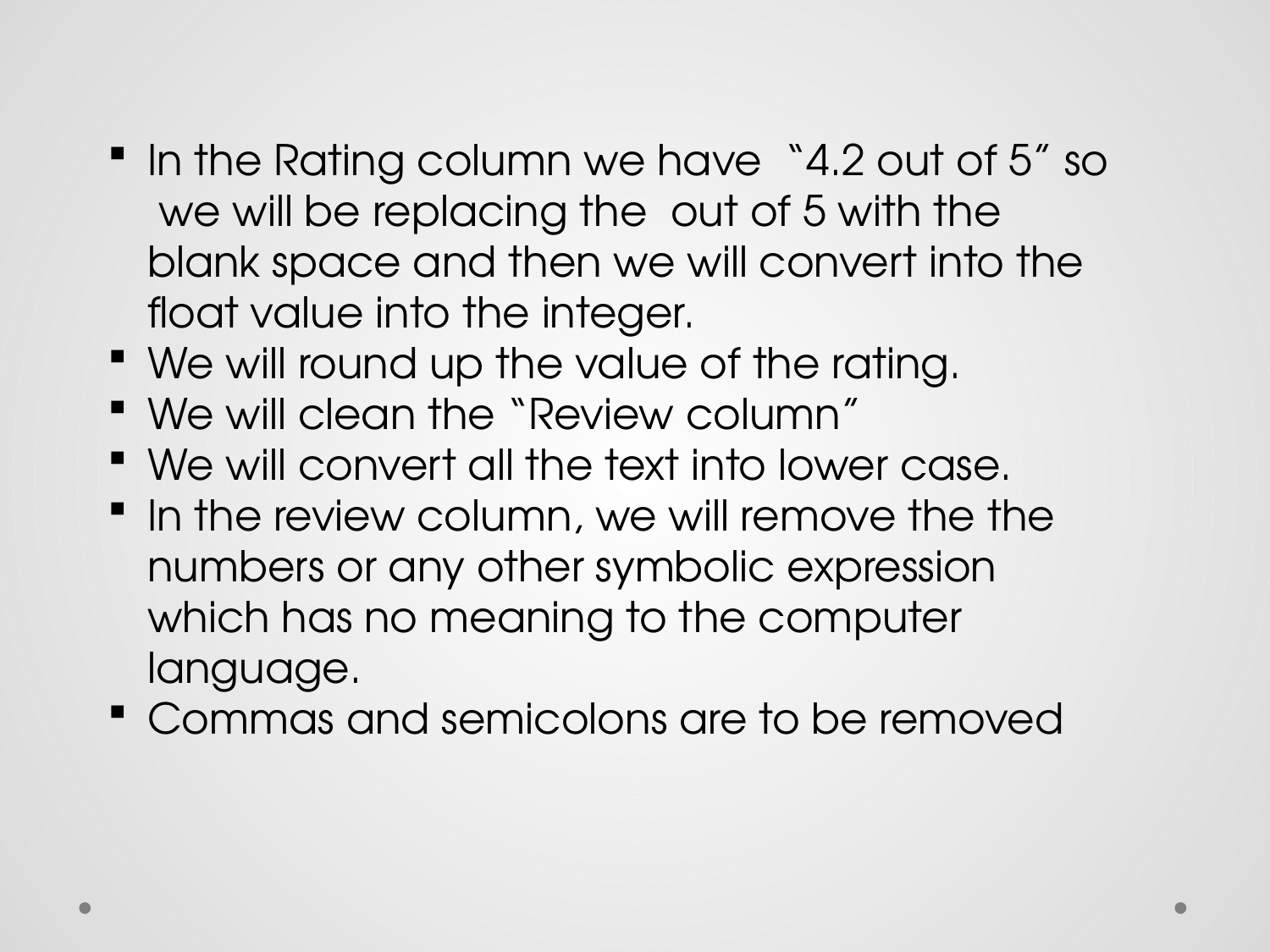

In the Rating column we have  “4.2 out of 5” so  we will be replacing the  out of 5 with the blank space and then we will convert into the float value into the integer.
We will round up the value of the rating.
We will clean the “Review column”
We will convert all the text into lower case.
In the review column, we will remove the the numbers or any other symbolic expression which has no meaning to the computer language.
Commas and semicolons are to be removed